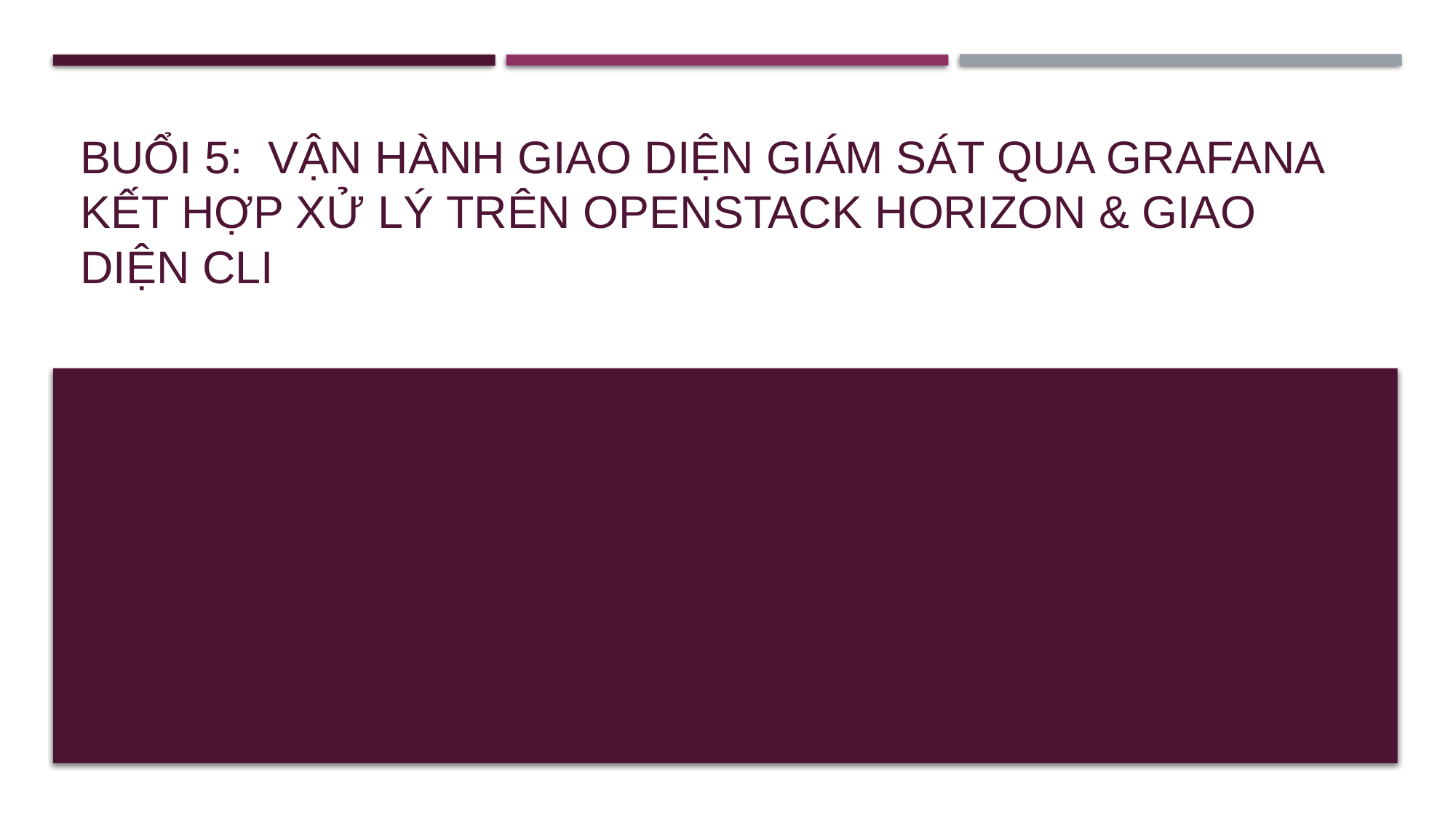

# Buổi 5:  Vận hành giao diện giám sát qua Grafana kết hợp xử lý trên OpenStack Horizon & giao diện CLI